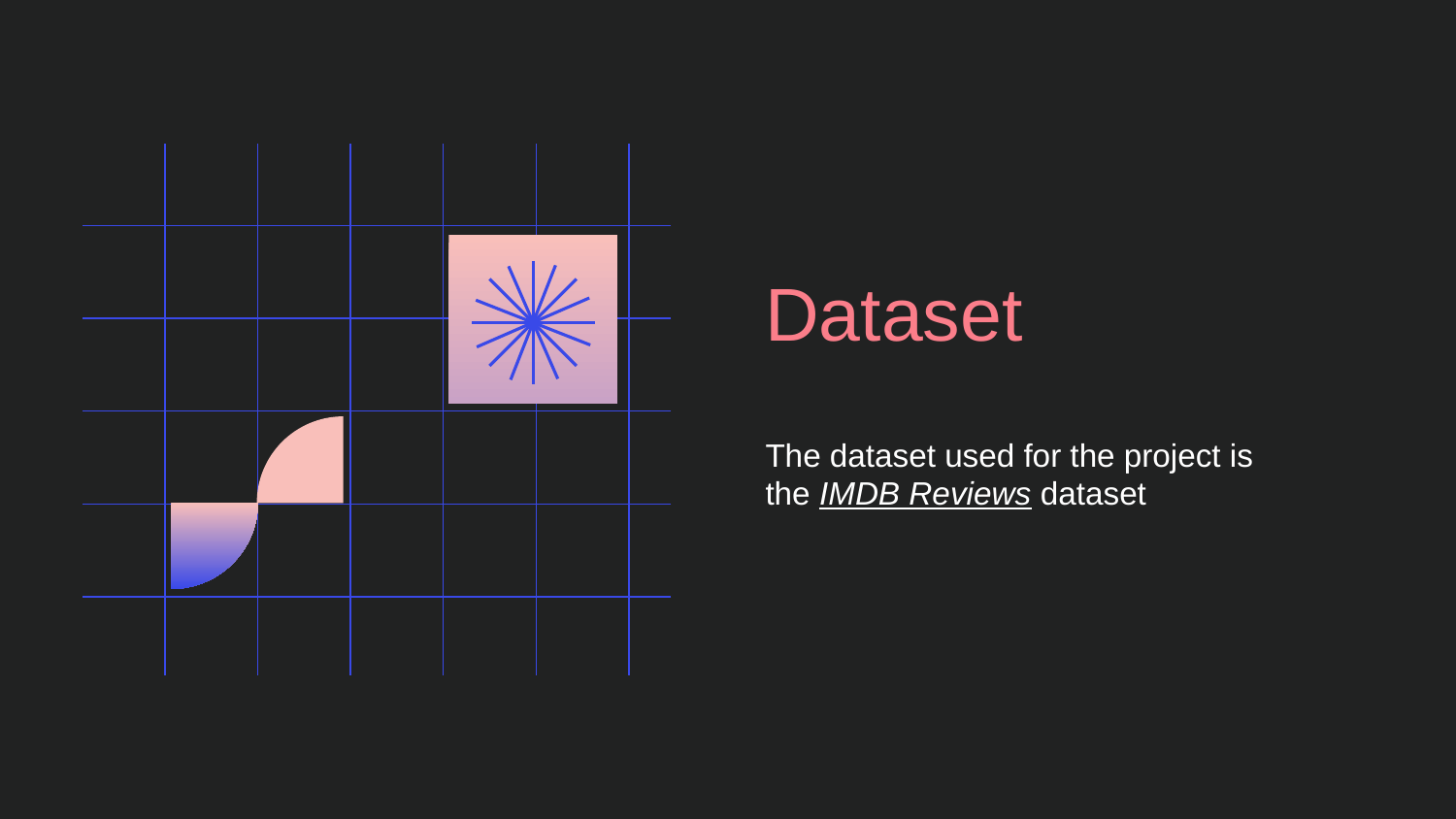

# Dataset

The dataset used for the project is the IMDB Reviews dataset